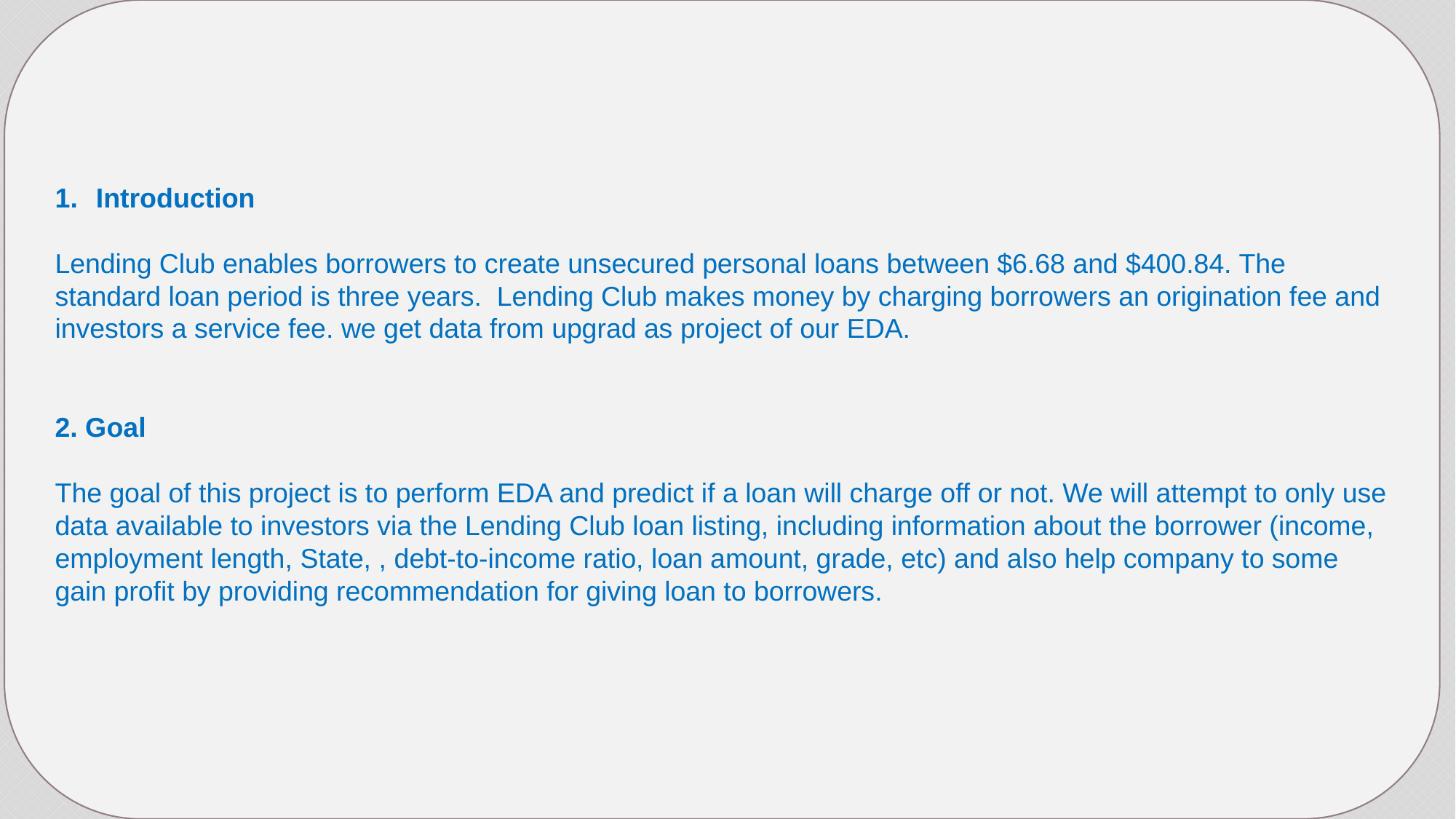

Introduction

Lending Club enables borrowers to create unsecured personal loans between $6.68 and $400.84. The standard loan period is three years.  Lending Club makes money by charging borrowers an origination fee and investors a service fee. we get data from upgrad as project of our EDA.

2. Goal

The goal of this project is to perform EDA and predict if a loan will charge off or not. We will attempt to only use data available to investors via the Lending Club loan listing, including information about the borrower (income, employment length, State, , debt-to-income ratio, loan amount, grade, etc) and also help company to some gain profit by providing recommendation for giving loan to borrowers.